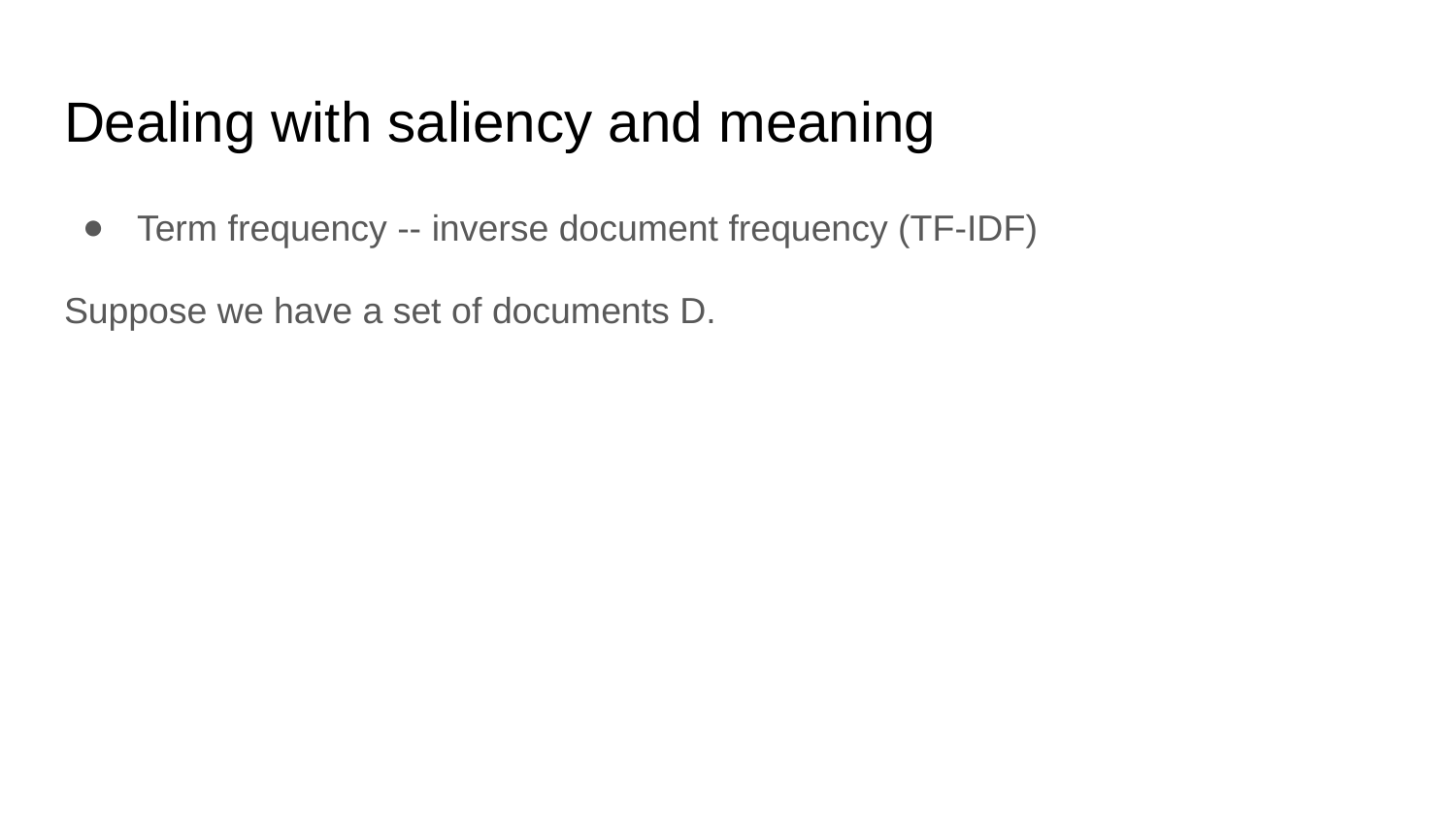

# Dealing with saliency and meaning
Term frequency -- inverse document frequency (TF-IDF)
Suppose we have a set of documents D.